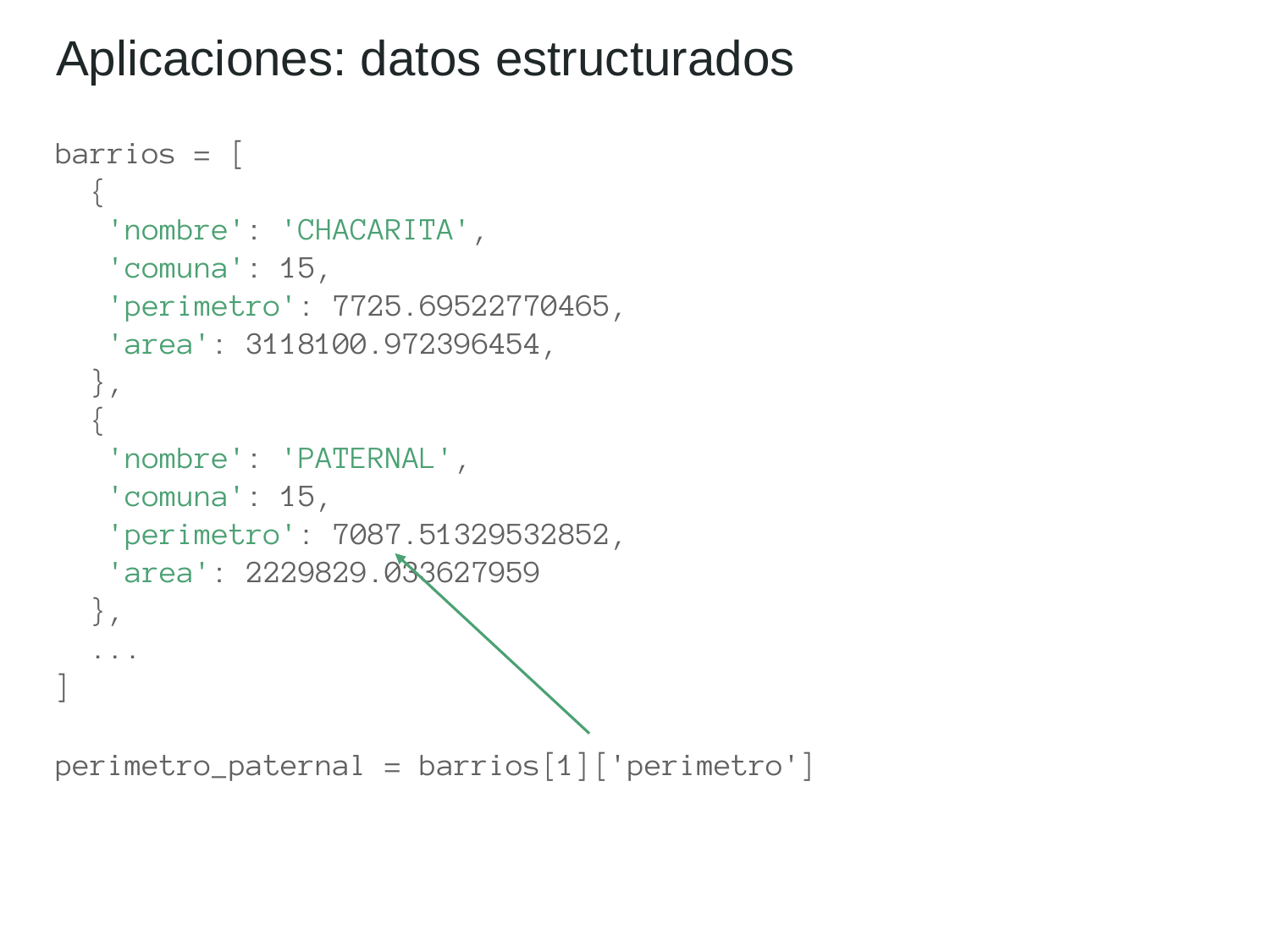

Aplicaciones: datos estructurados
barrios = [
  {
   'nombre': 'CHACARITA',
   'comuna': 15,
   'perimetro': 7725.69522770465,
   'area': 3118100.972396454,
  },
  {
   'nombre': 'PATERNAL',
   'comuna': 15,
   'perimetro': 7087.51329532852,
   'area': 2229829.033627959
  },
  ...
]
perimetro_paternal = barrios[1]['perimetro']